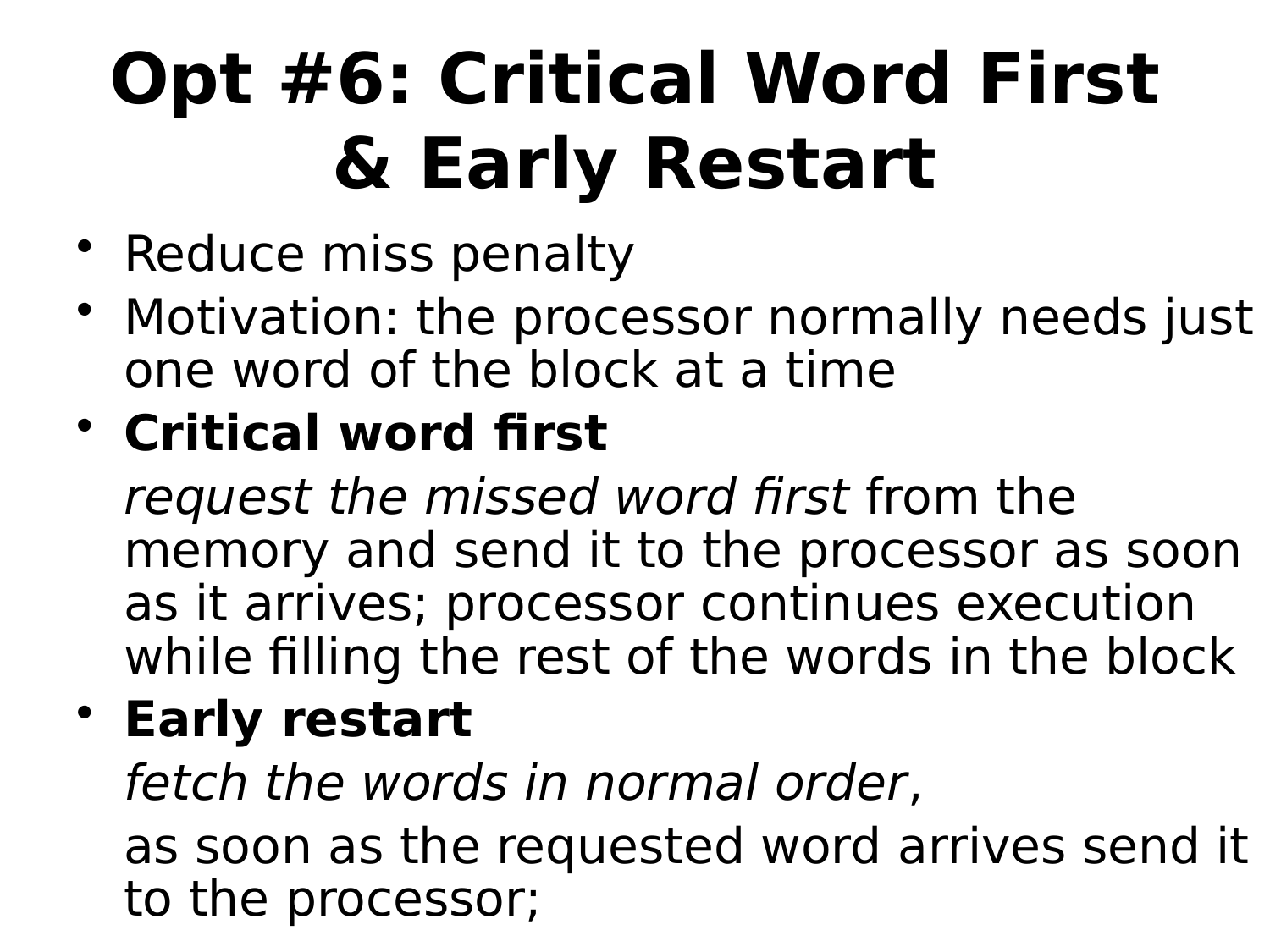

# Opt #6: Critical Word First & Early Restart
Reduce miss penalty
Motivation: the processor normally needs just one word of the block at a time
Critical word first
	request the missed word first from the memory and send it to the processor as soon as it arrives; processor continues execution while filling the rest of the words in the block
Early restart
	fetch the words in normal order,
	as soon as the requested word arrives send it to the processor;